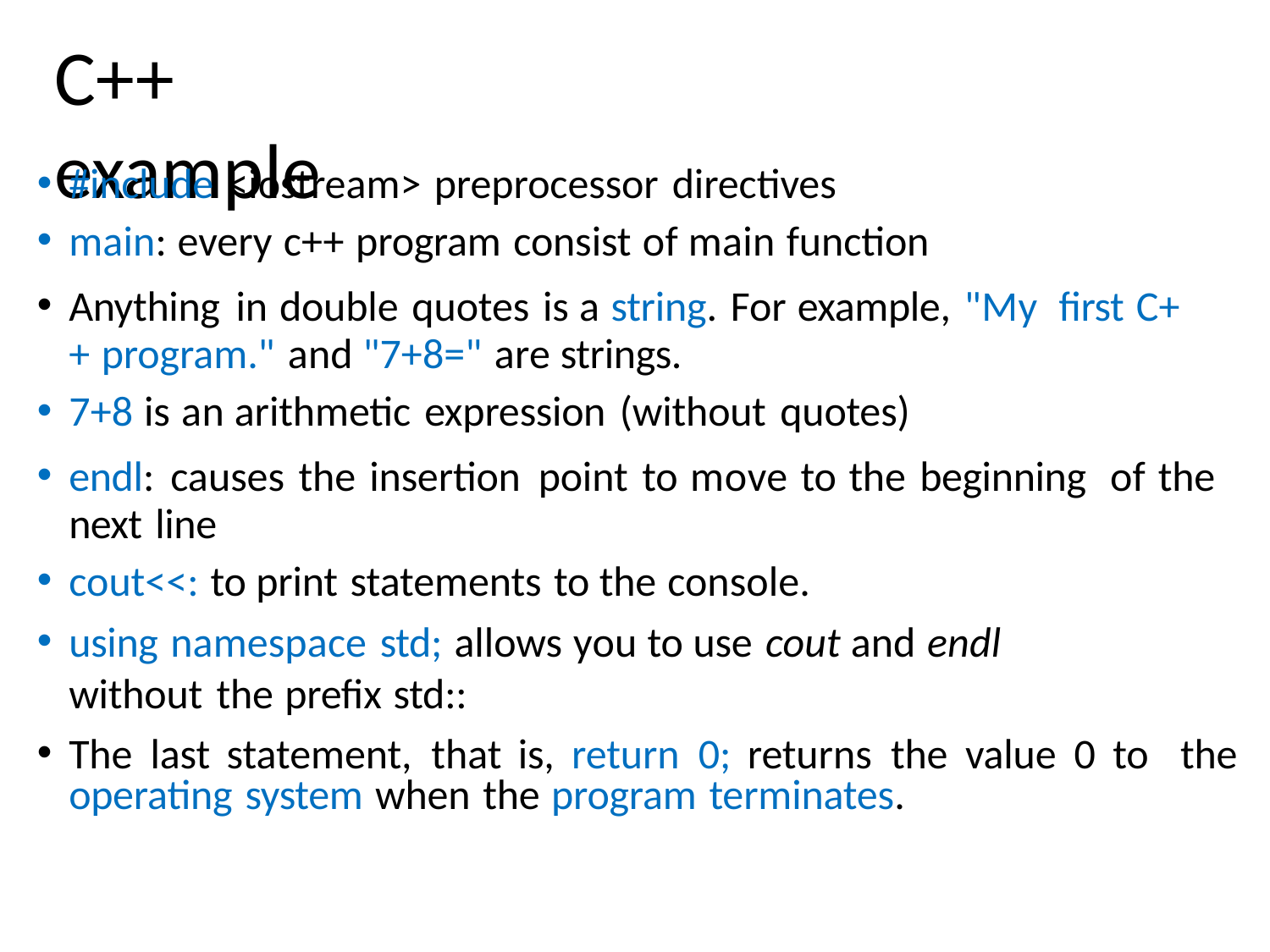

# C++ example
#include <iostream> preprocessor directives
main: every c++ program consist of main function
Anything in double quotes is a string. For example, "My  first C++ program." and "7+8=" are strings.
7+8 is an arithmetic expression (without quotes)
endl: causes the insertion point to move to the beginning  of the next line
cout<<: to print statements to the console.
using namespace std; allows you to use cout and endl
without the prefix std::
The last statement, that is, return 0; returns the value 0 to  the operating system when the program terminates.